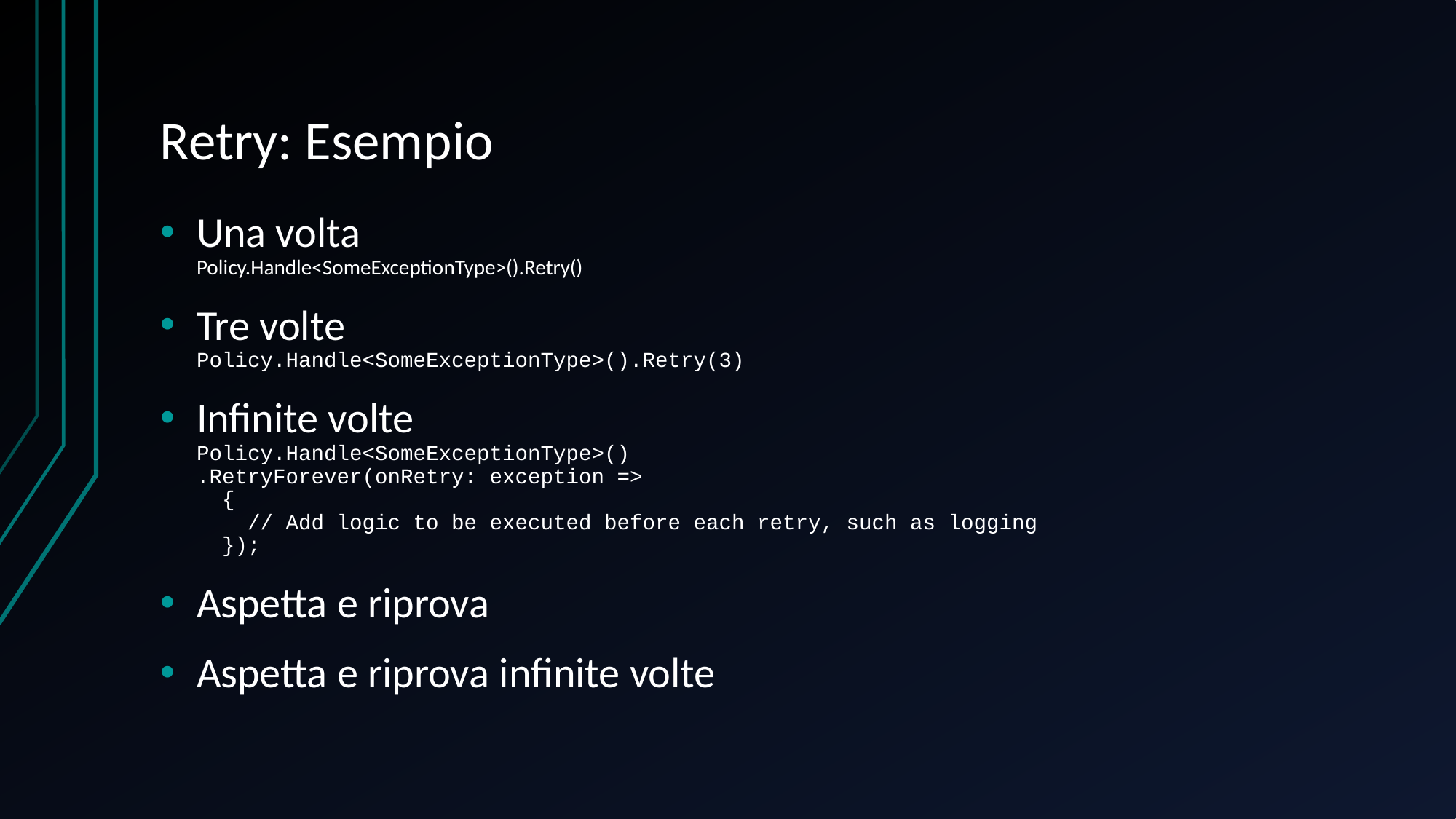

# Retry: Esempio
Una volta
Policy.Handle<SomeExceptionType>().Retry()
Tre volte
Policy.Handle<SomeExceptionType>().Retry(3)
Infinite volte
Policy.Handle<SomeExceptionType>()
.RetryForever(onRetry: exception =>
  {
    // Add logic to be executed before each retry, such as logging
  });
Aspetta e riprova
Aspetta e riprova infinite volte